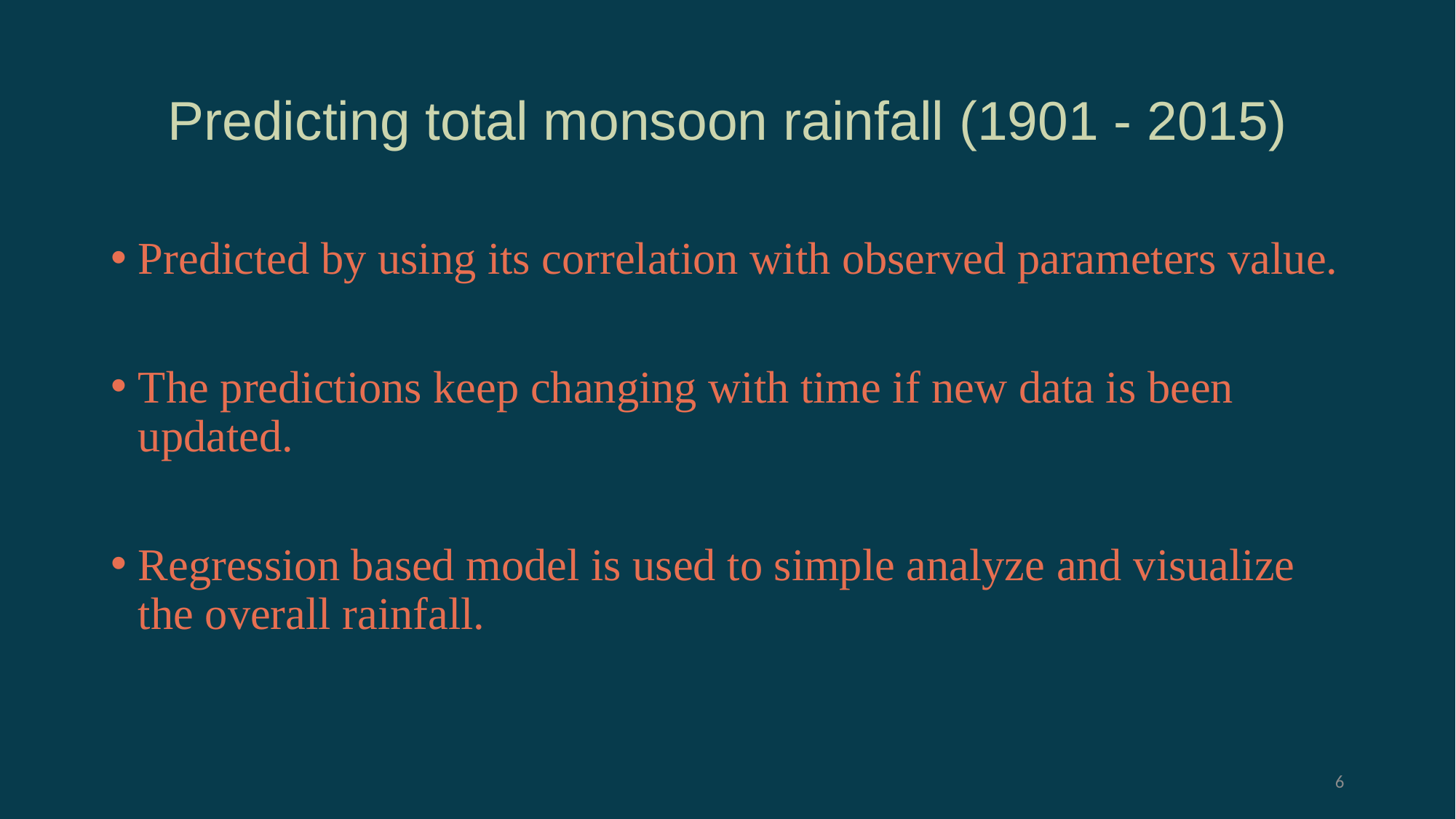

# Predicting total monsoon rainfall (1901 - 2015)
Predicted by using its correlation with observed parameters value.

The predictions keep changing with time if new data is been updated.

Regression based model is used to simple analyze and visualize the overall rainfall.

6